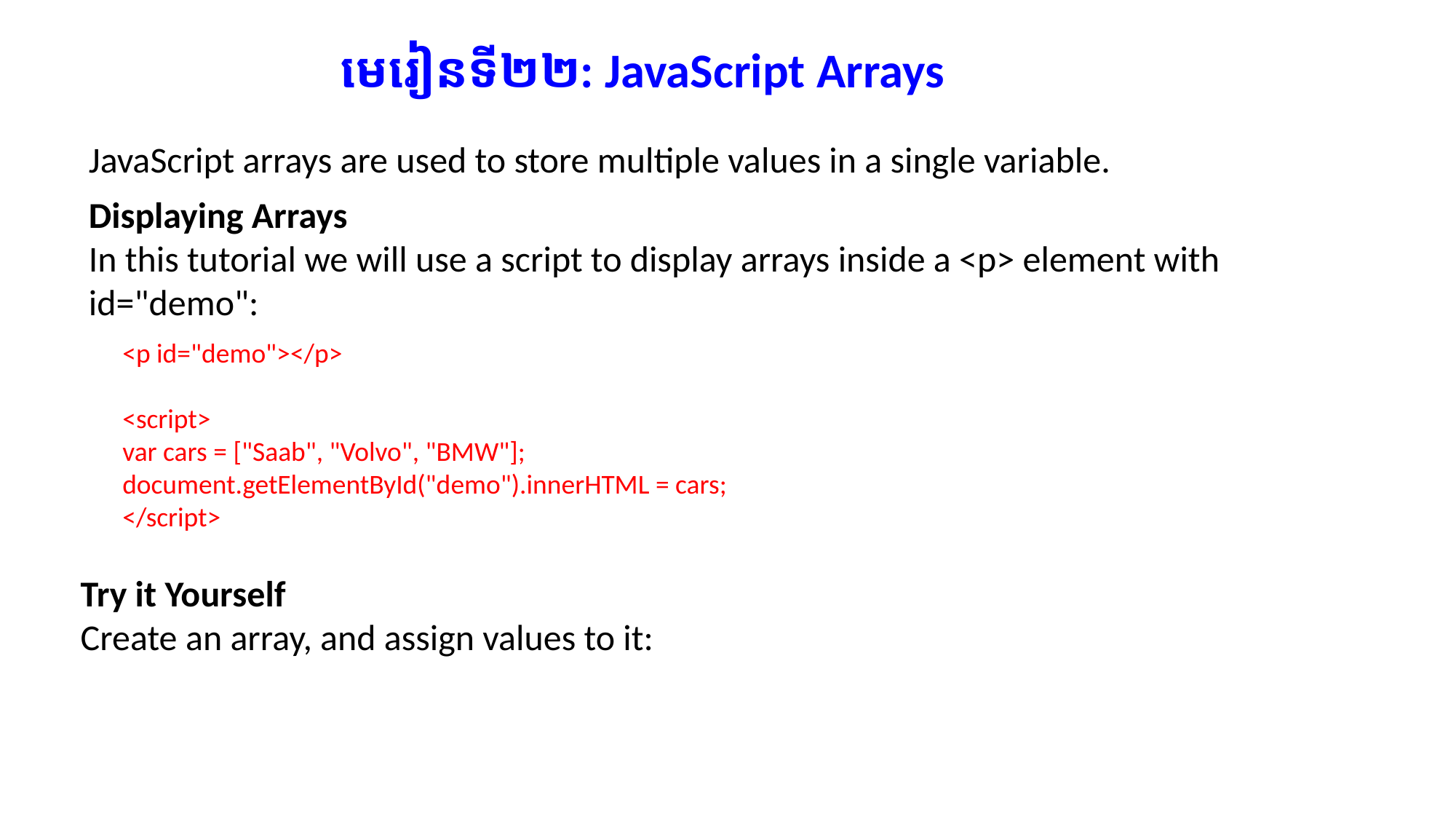

មេរៀនទី២២:​​ JavaScript Arrays
JavaScript arrays are used to store multiple values in a single variable.
Displaying Arrays
In this tutorial we will use a script to display arrays inside a <p> element with id="demo":
<p id="demo"></p>
<script>
var cars = ["Saab", "Volvo", "BMW"];
document.getElementById("demo").innerHTML = cars;
</script>
Try it Yourself
Create an array, and assign values to it: